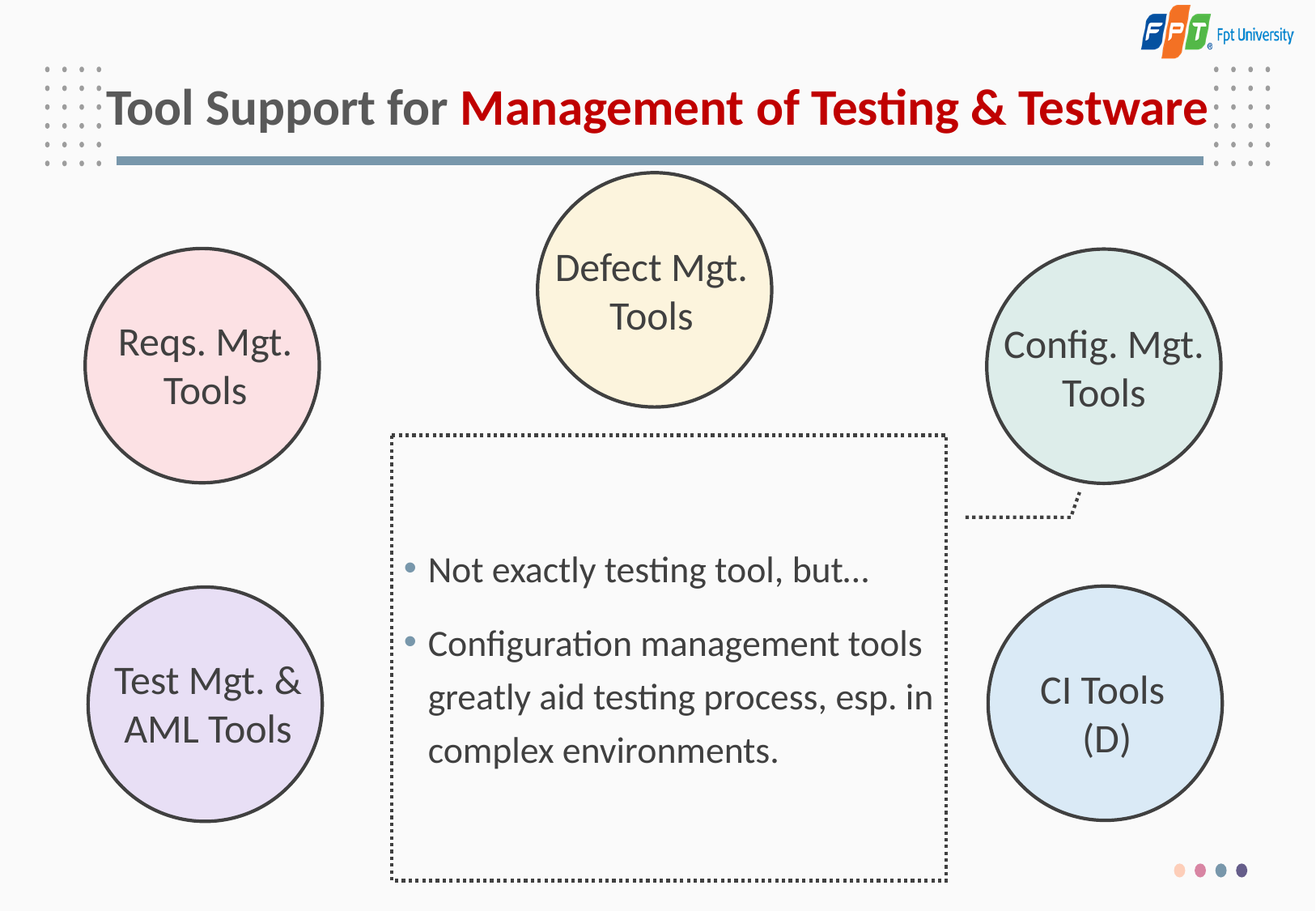

# Tool Support for Management of Testing & Testware

Defect Mgt. Tools

Reqs. Mgt. Tools

Config. Mgt. Tools
Not exactly testing tool, but…
Configuration management tools greatly aid testing process, esp. in complex environments.

CI Tools
(D)

Test Mgt. & AML Tools